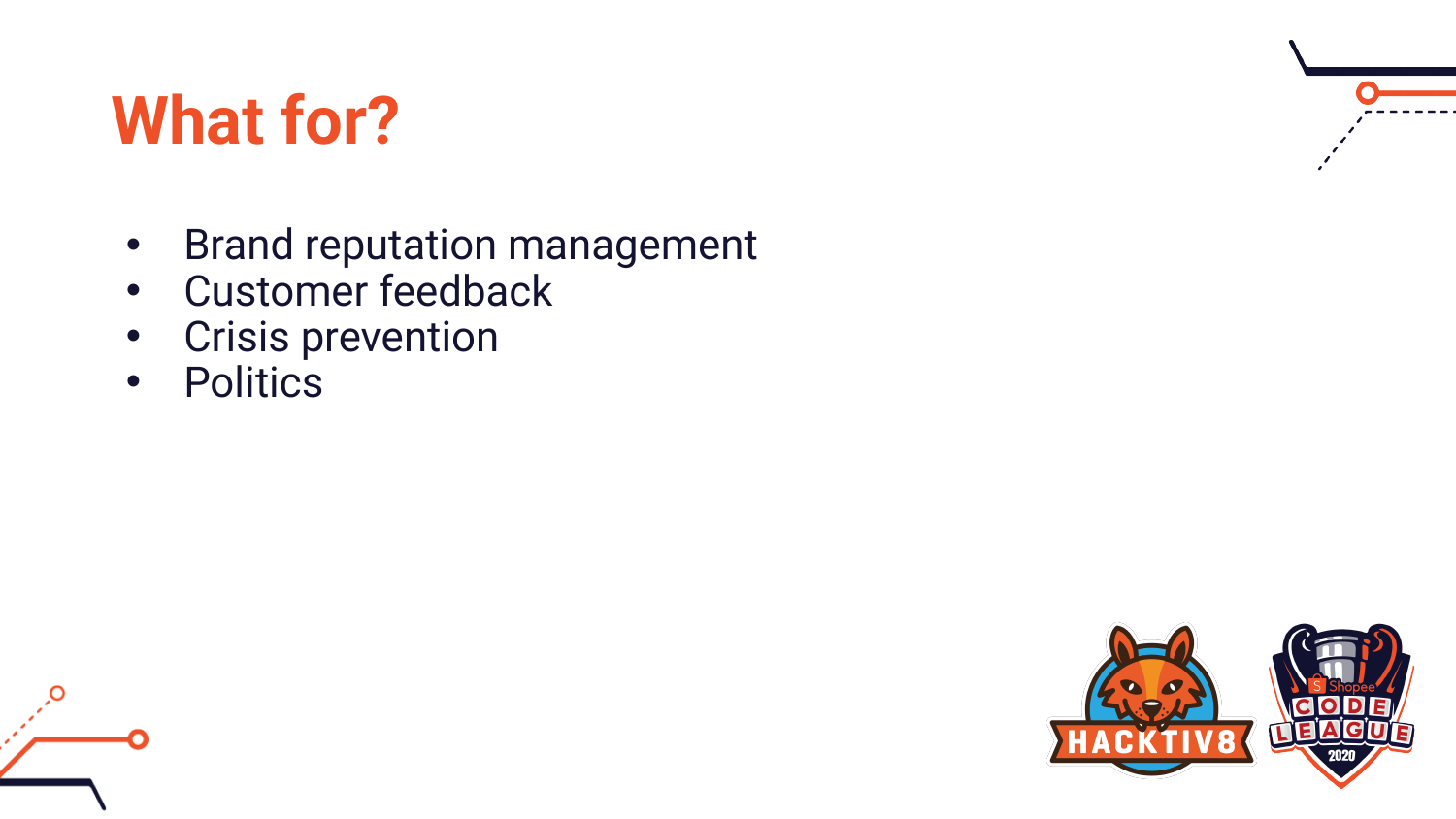

# What for?
Brand reputation management
Customer feedback
Crisis prevention
Politics